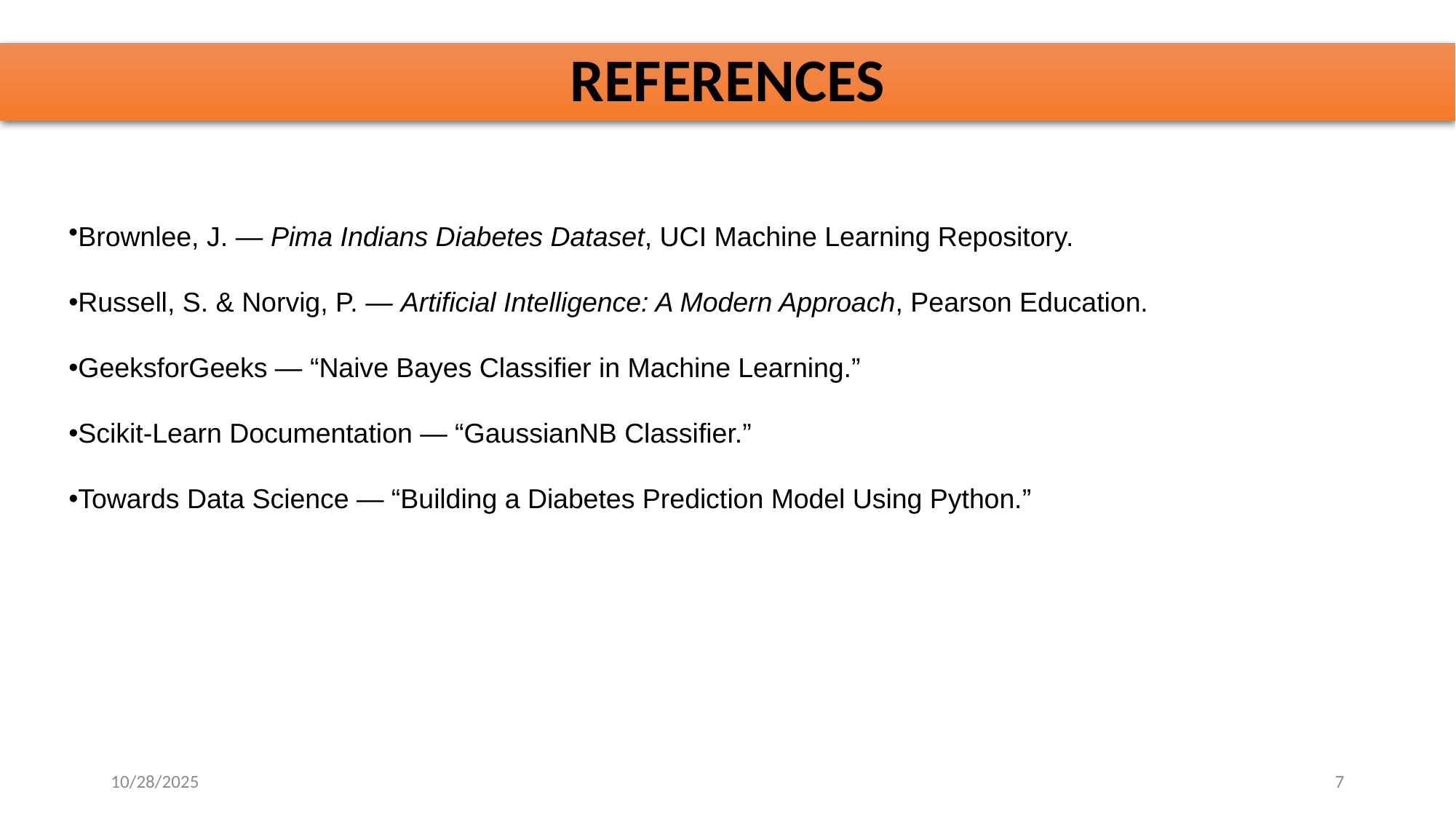

# REFERENCES
Brownlee, J. — Pima Indians Diabetes Dataset, UCI Machine Learning Repository.

Russell, S. & Norvig, P. — Artificial Intelligence: A Modern Approach, Pearson Education.

GeeksforGeeks — “Naive Bayes Classifier in Machine Learning.”

Scikit-Learn Documentation — “GaussianNB Classifier.”

Towards Data Science — “Building a Diabetes Prediction Model Using Python.”
10/28/2025
7